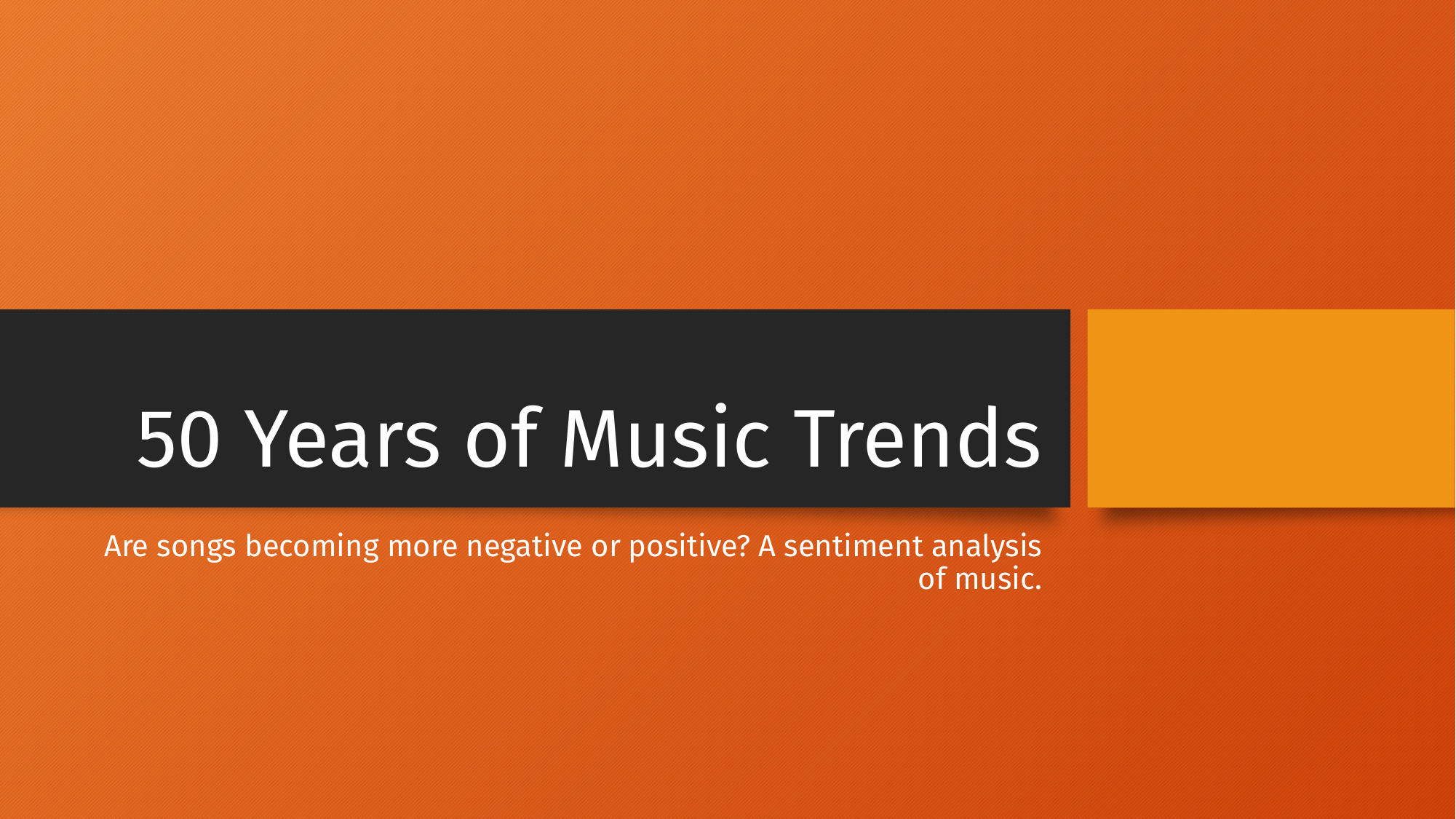

# 50 Years of Music Trends
Are songs becoming more negative or positive? A sentiment analysis of music.